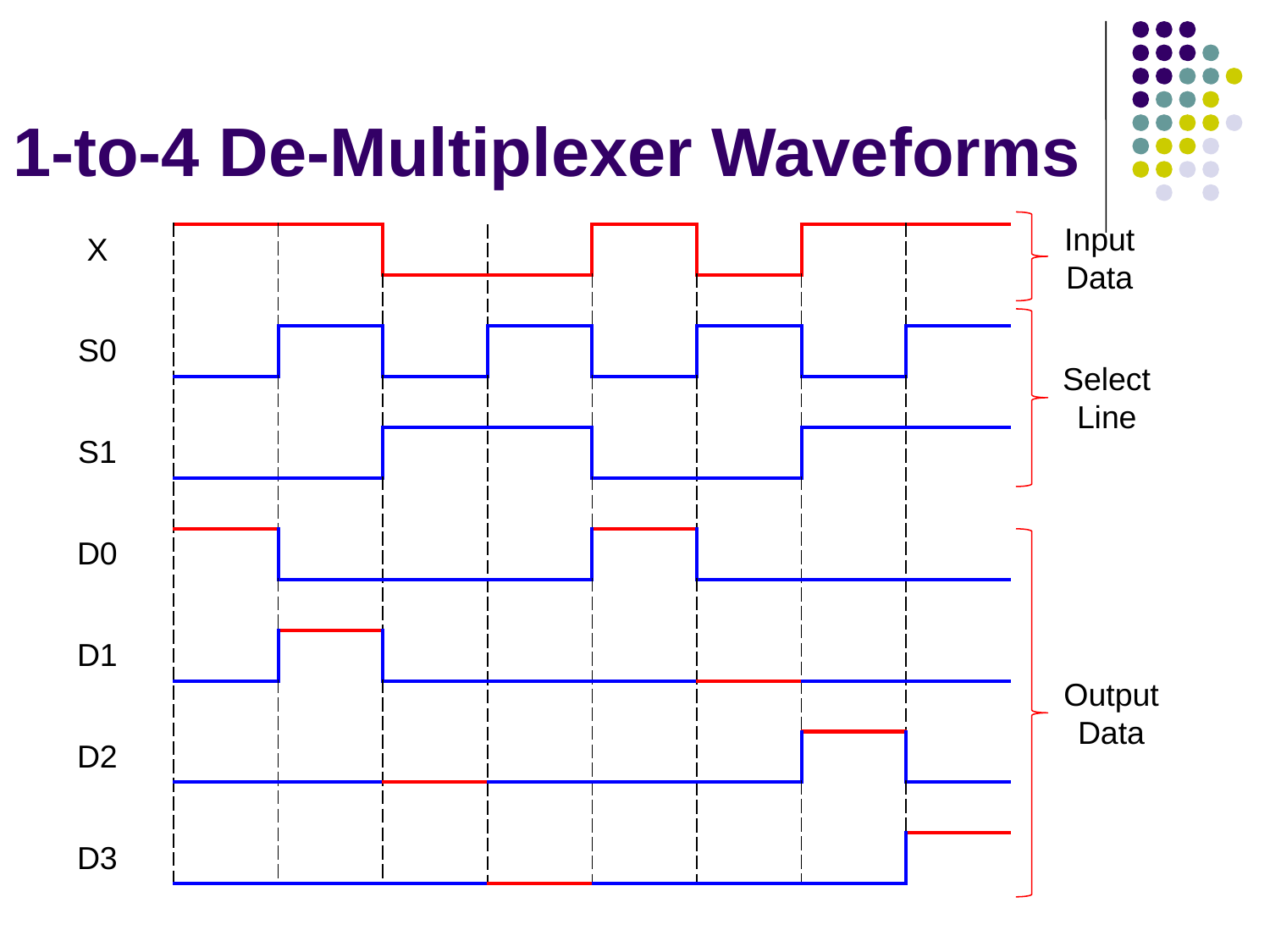

# 1-to-4 De-Multiplexer Waveforms

Input
Data
| X |  |  |  |  |  |  |  |  |
| --- | --- | --- | --- | --- | --- | --- | --- | --- |
|  |  |  |  |  |  |  |  |  |
| S0 |  |  |  |  |  |  |  |  |
|  |  |  |  |  |  |  |  |  |
| S1 |  |  |  |  |  |  |  |  |
|  |  |  |  |  |  |  |  |  |
| D0 |  |  |  |  |  |  |  |  |
|  |  |  |  |  |  |  |  |  |
| D1 |  |  |  |  |  |  |  |  |
|  |  |  |  |  |  |  |  |  |
| D2 |  |  |  |  |  |  |  |  |
|  |  |  |  |  |  |  |  |  |
| D3 |  |  |  |  |  |  |  |  |

Select
Line

Output
Data
14